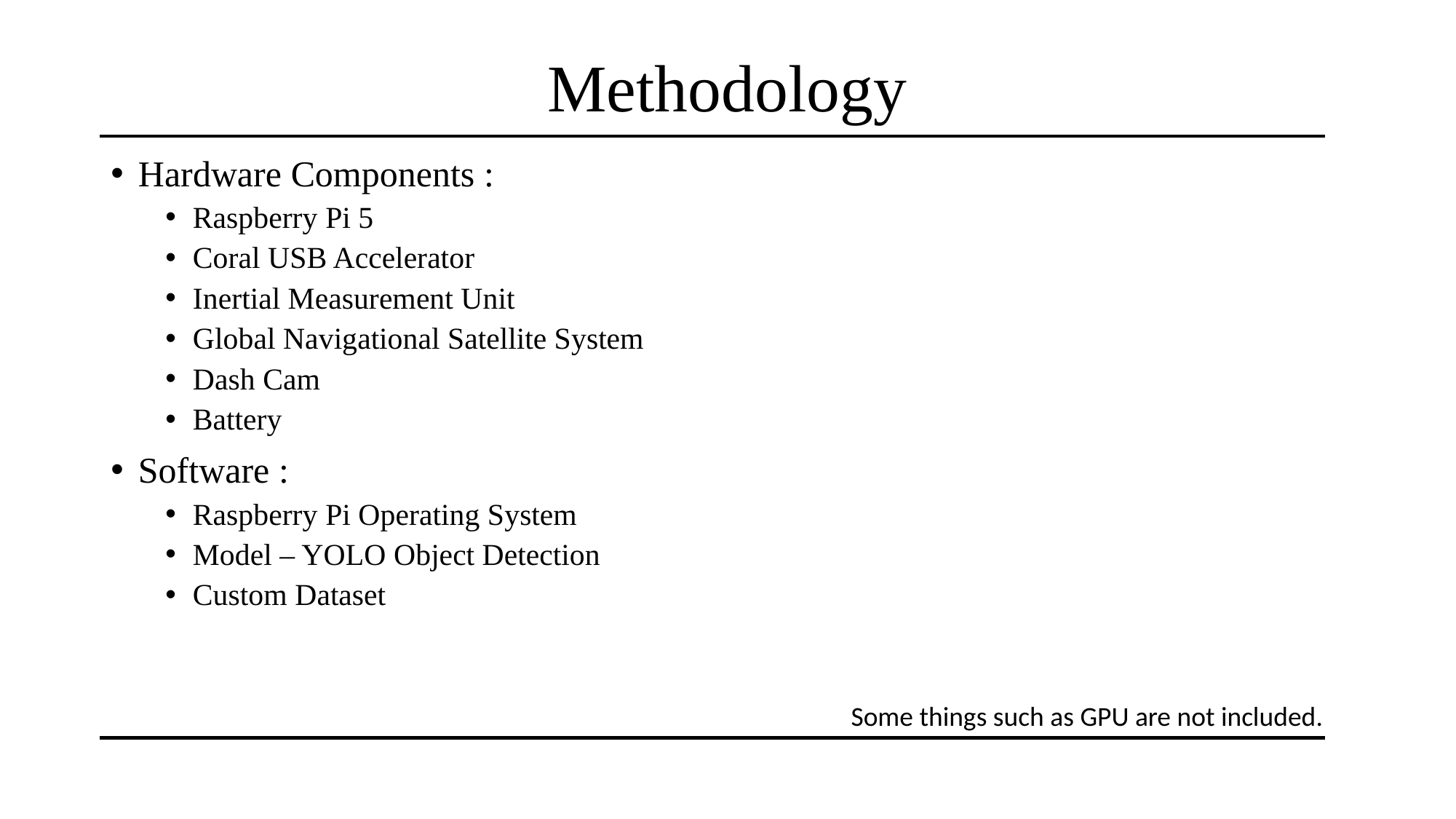

# Methodology
Hardware Components :
Raspberry Pi 5
Coral USB Accelerator
Inertial Measurement Unit
Global Navigational Satellite System
Dash Cam
Battery
Software :
Raspberry Pi Operating System
Model – YOLO Object Detection
Custom Dataset

Some things such as GPU are not included.